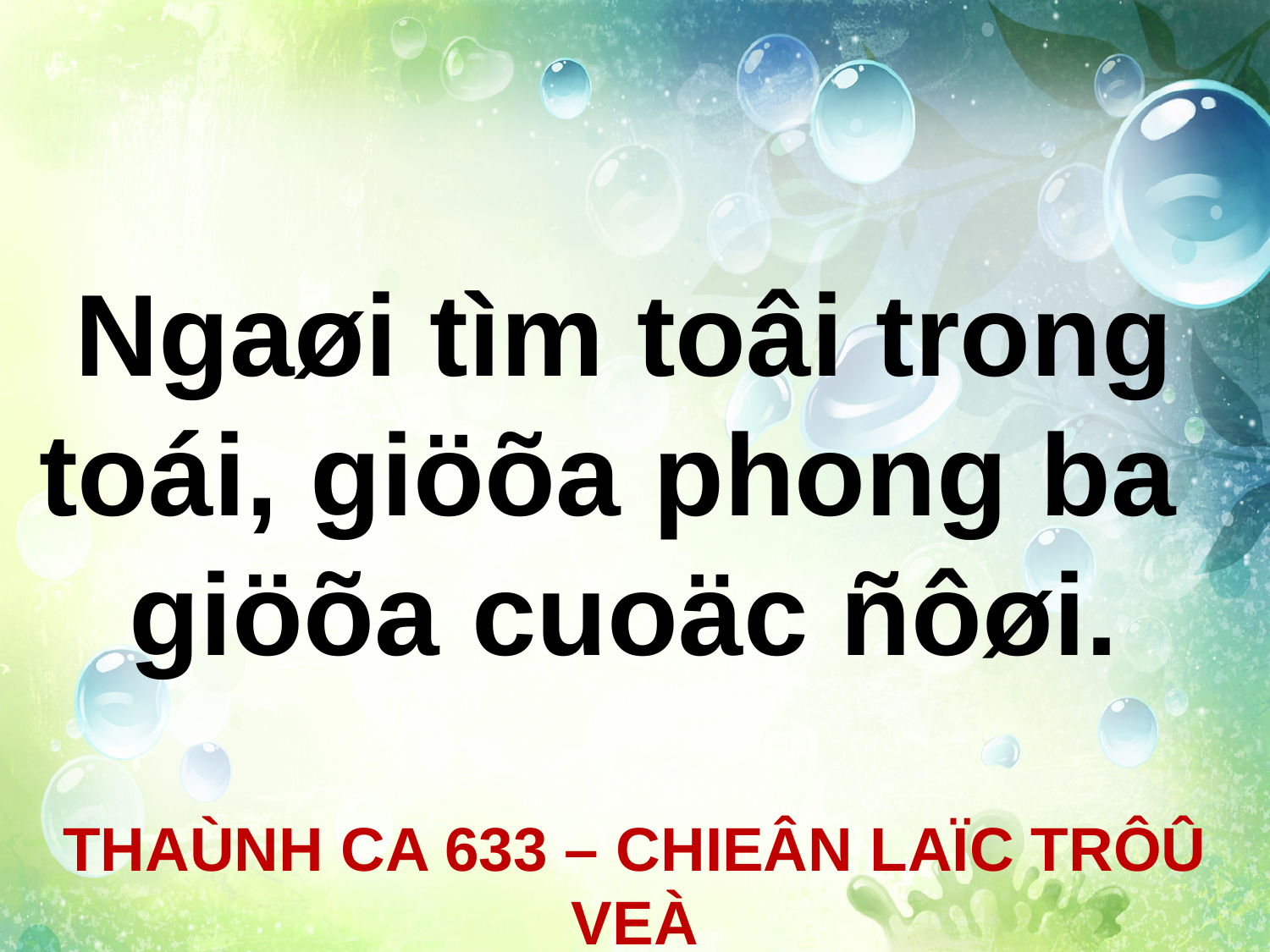

Ngaøi tìm toâi trong toái, giöõa phong ba
giöõa cuoäc ñôøi.
THAÙNH CA 633 – CHIEÂN LAÏC TRÔÛ VEÀ